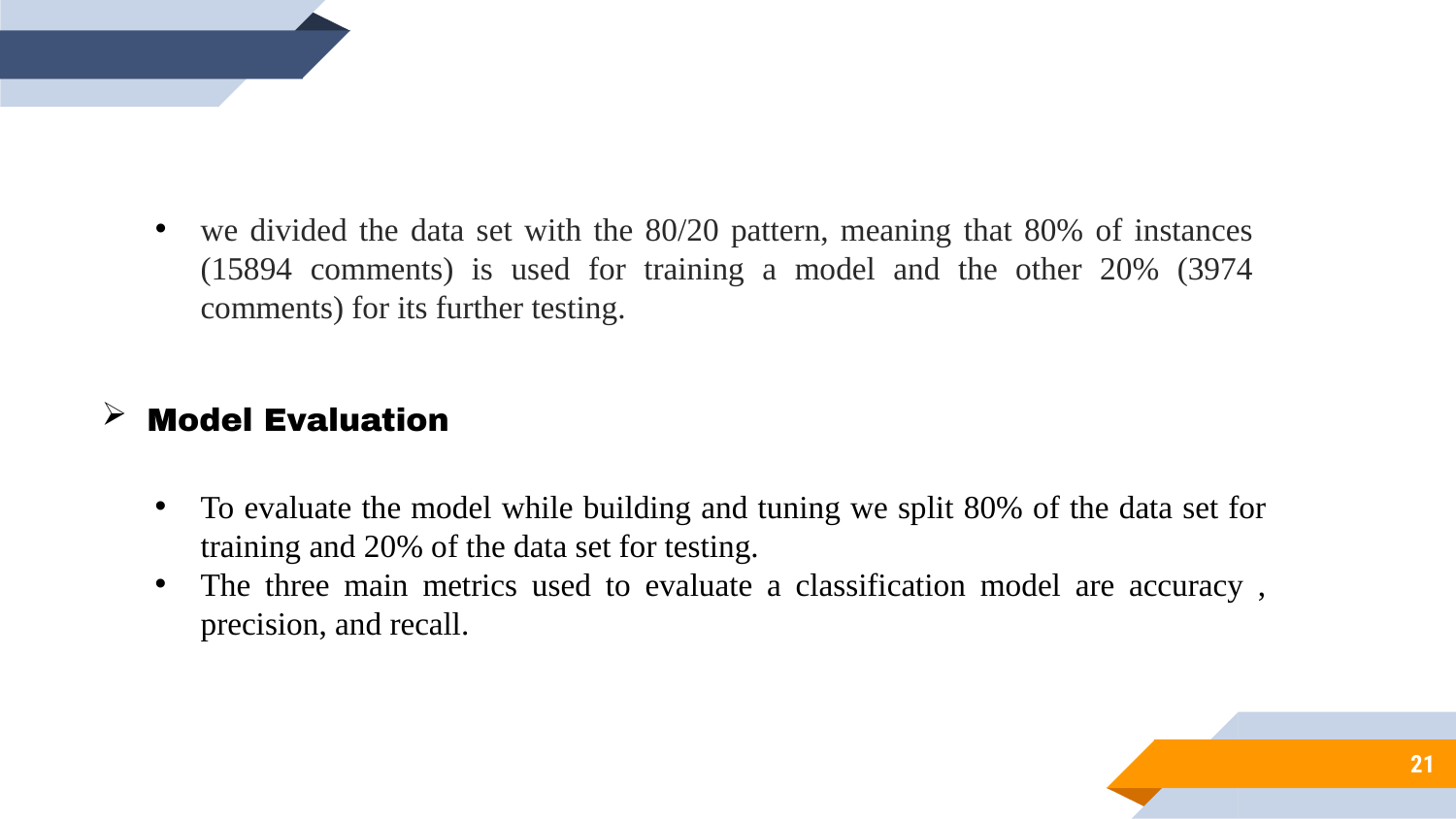

we divided the data set with the 80/20 pattern, meaning that 80% of instances (15894 comments) is used for training a model and the other 20% (3974 comments) for its further testing.
Model Evaluation
To evaluate the model while building and tuning we split 80% of the data set for training and 20% of the data set for testing.
The three main metrics used to evaluate a classification model are accuracy , precision, and recall.
21